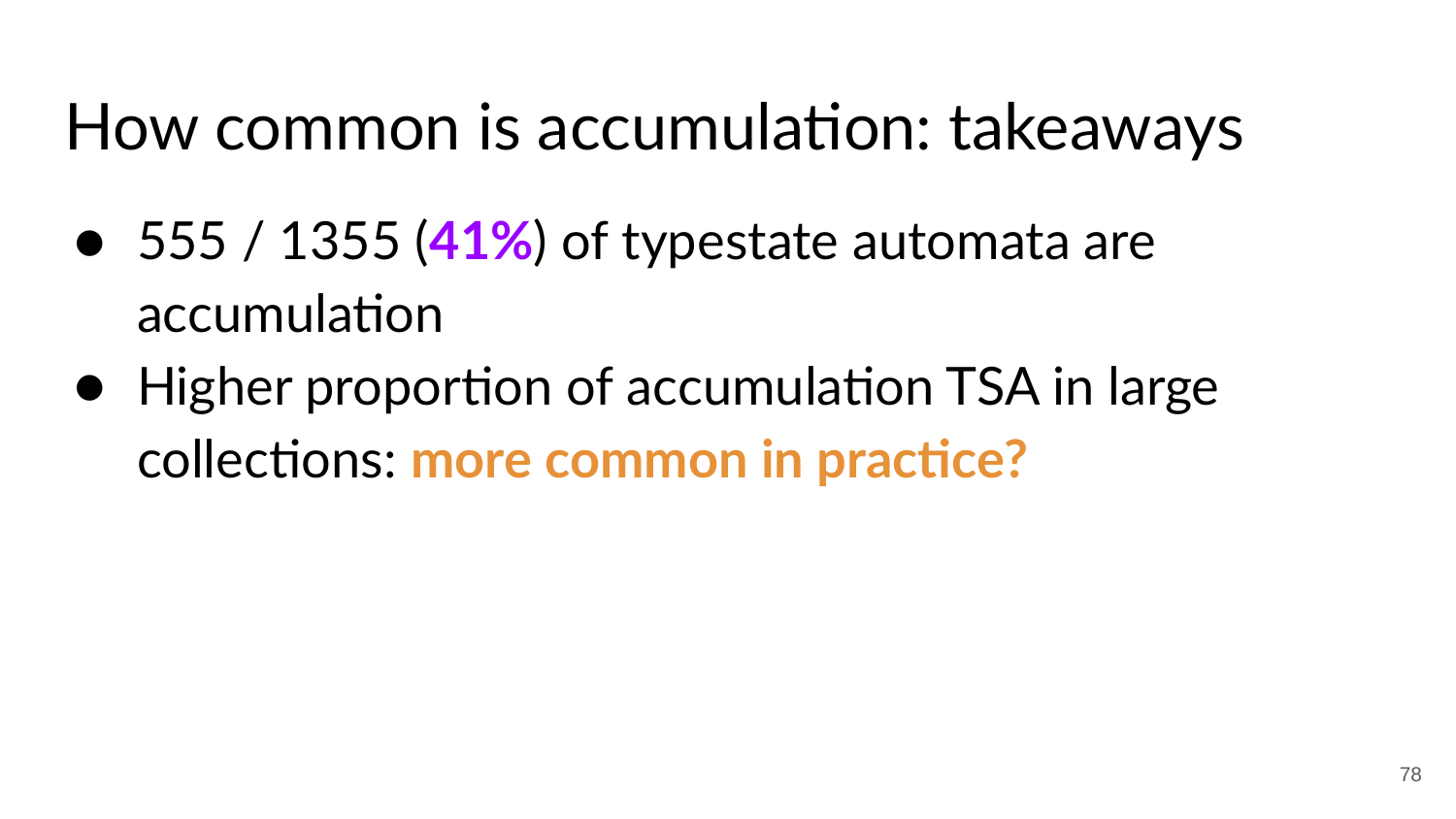

# How common is accumulation: takeaways
555 / 1355 (41%) of typestate automata are accumulation
Higher proportion of accumulation TSA in large collections: more common in practice?

78